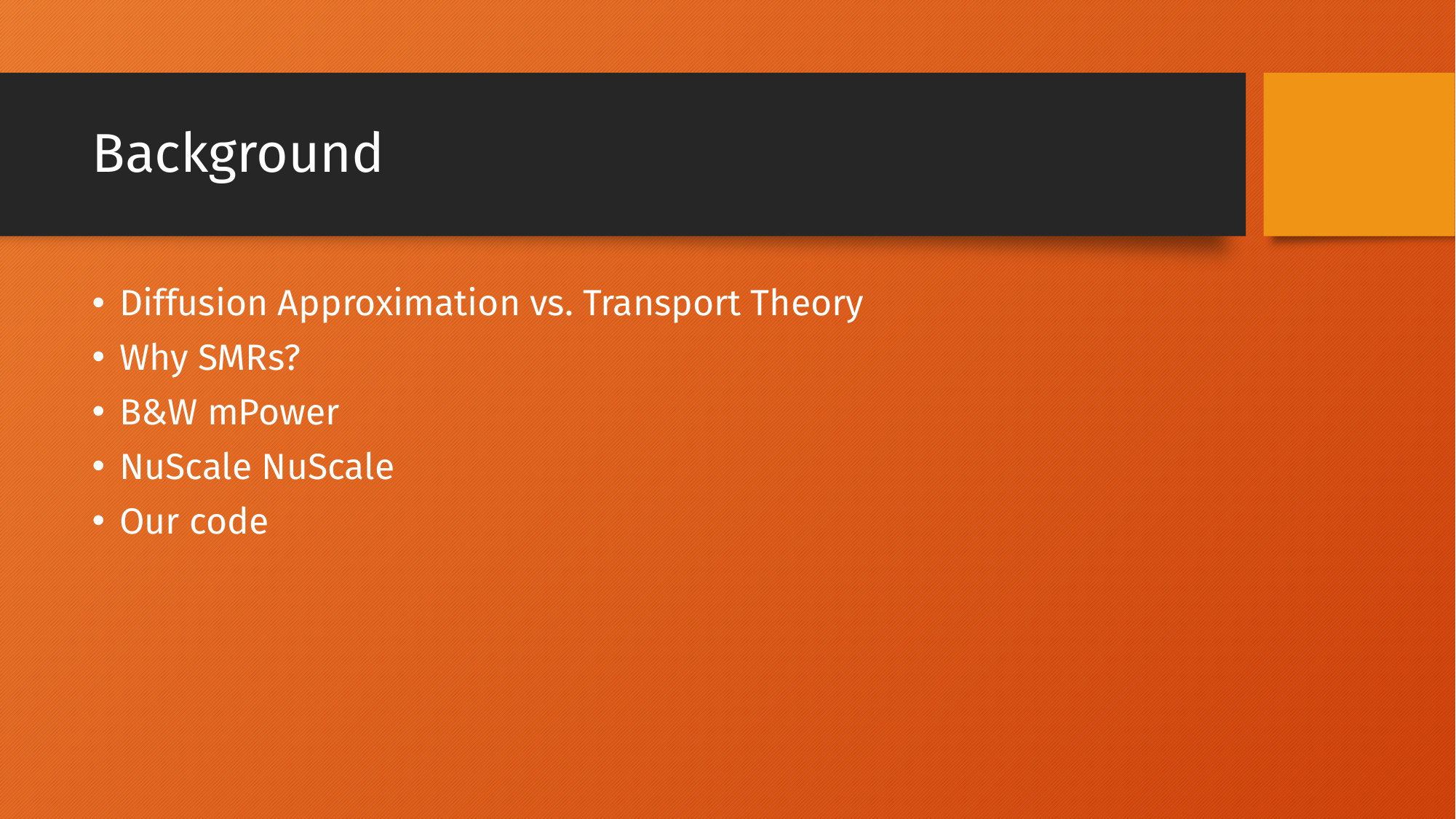

# Background
Diffusion Approximation vs. Transport Theory
Why SMRs?
B&W mPower
NuScale NuScale
Our code